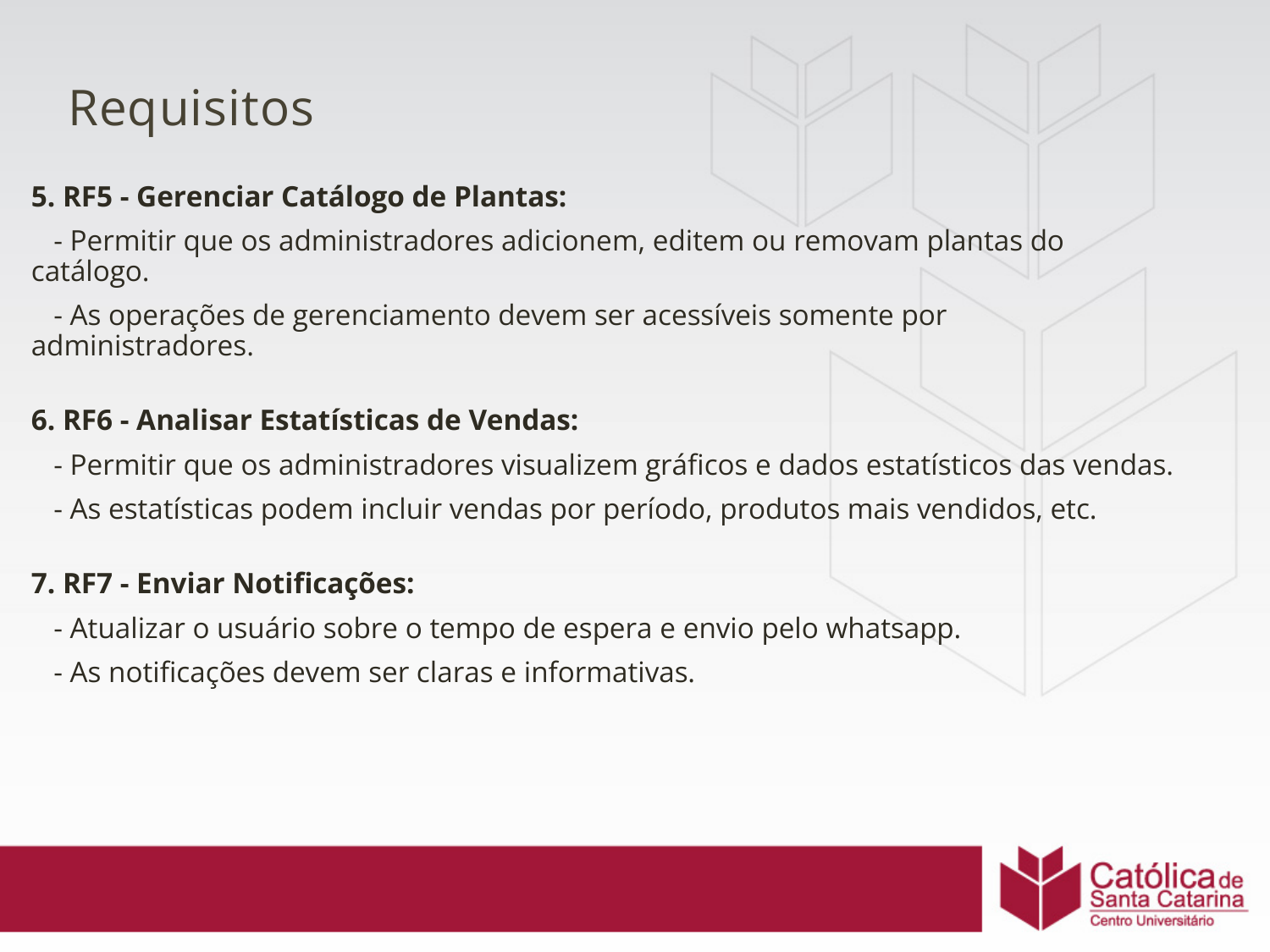

# Requisitos
5. RF5 - Gerenciar Catálogo de Plantas:
   - Permitir que os administradores adicionem, editem ou removam plantas do catálogo.
   - As operações de gerenciamento devem ser acessíveis somente por administradores.
6. RF6 - Analisar Estatísticas de Vendas:
   - Permitir que os administradores visualizem gráficos e dados estatísticos das vendas.
   - As estatísticas podem incluir vendas por período, produtos mais vendidos, etc.
7. RF7 - Enviar Notificações:
   - Atualizar o usuário sobre o tempo de espera e envio pelo whatsapp.
   - As notificações devem ser claras e informativas.